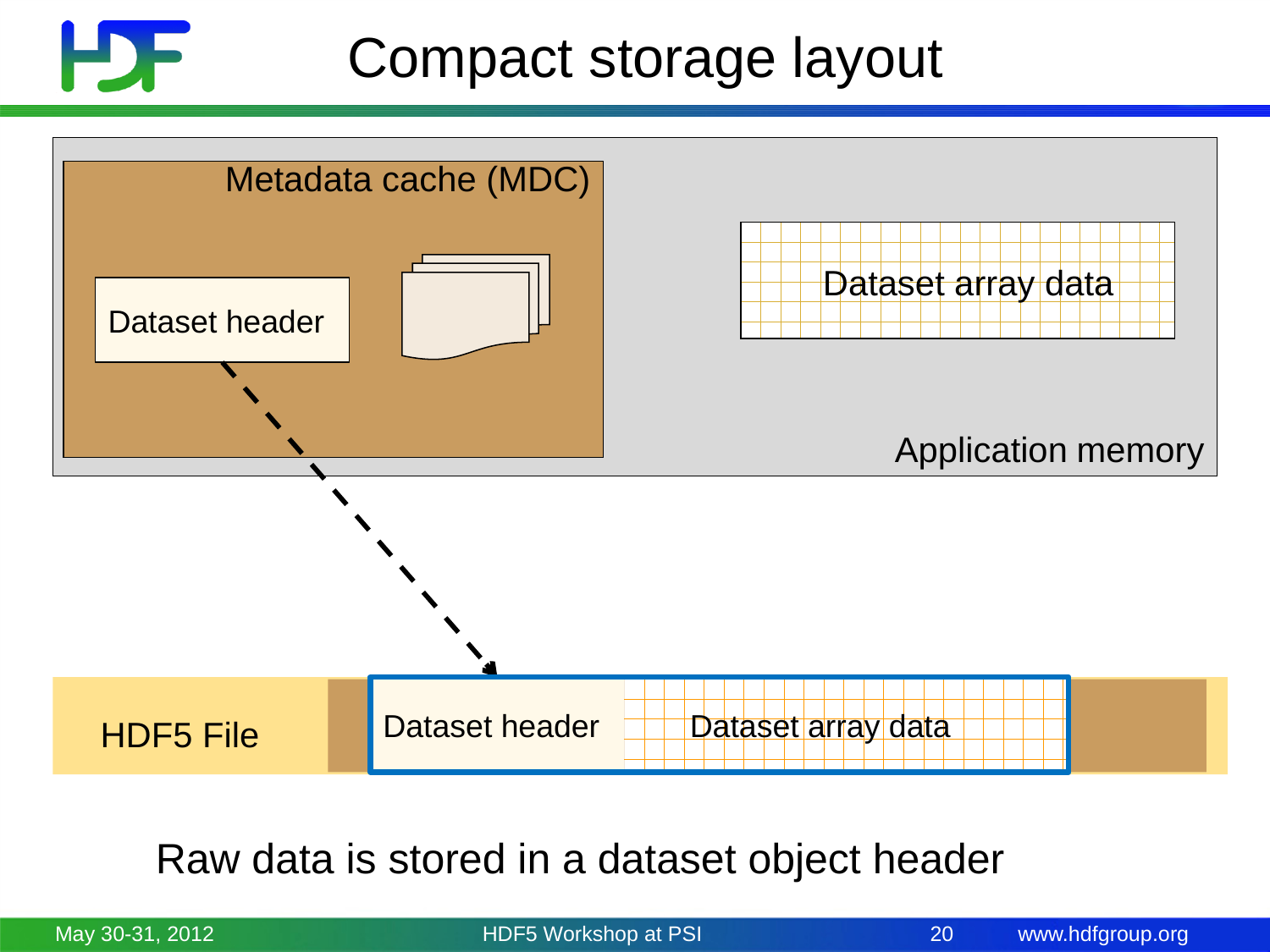

# Compact storage layout
Application memory
Metadata cache (MDC)

Dataset array data

Dataset header

Dataset header

Dataset array data
HDF5 File
Raw data is stored in a dataset object header
May 30-31, 2012
HDF5 Workshop at PSI
20